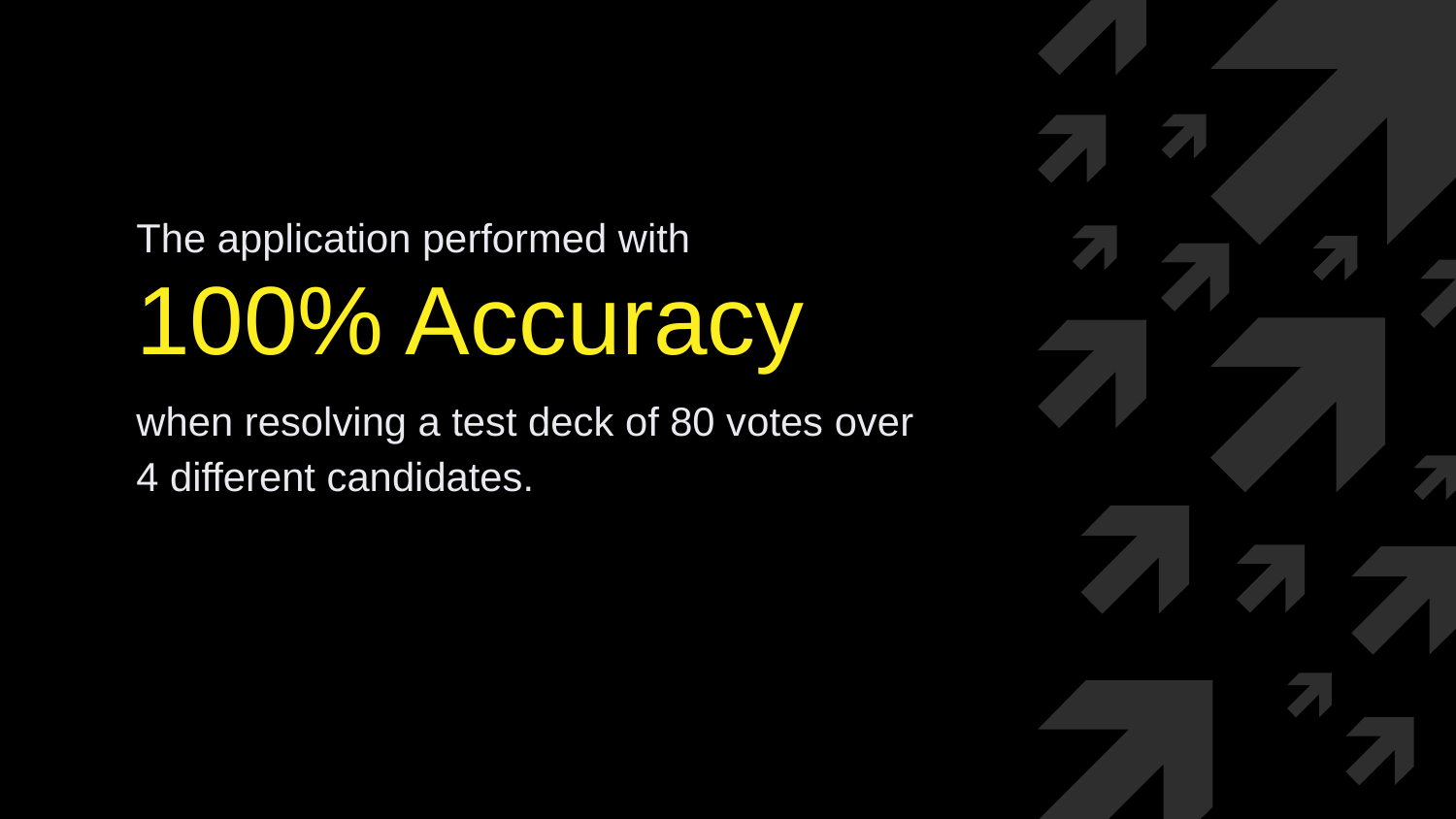

The application performed with
# 100% Accuracy
when resolving a test deck of 80 votes over 4 different candidates.